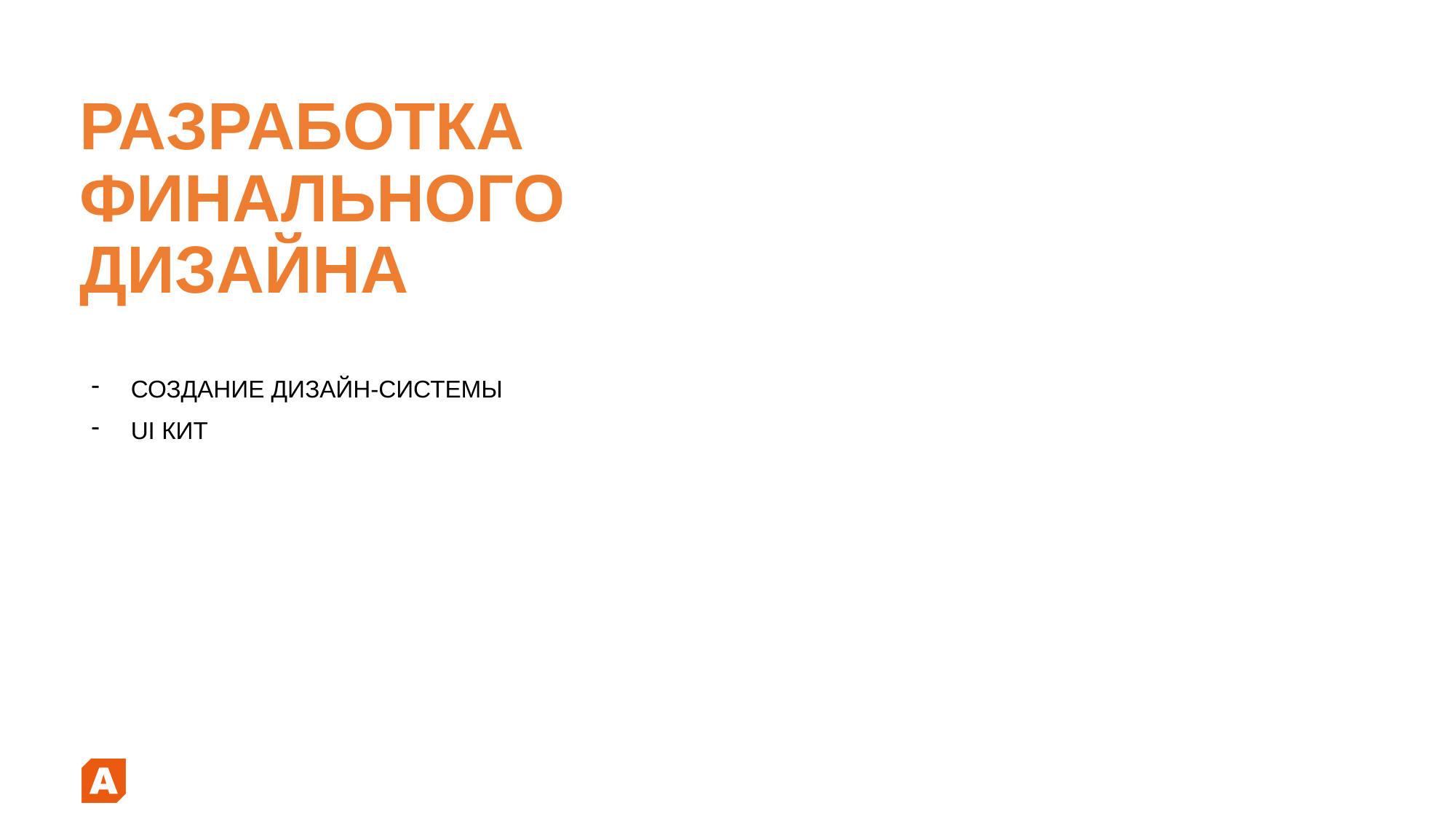

# РАЗРАБОТКА ФИНАЛЬНОГО ДИЗАЙНА
СОЗДАНИЕ ДИЗАЙН-СИСТЕМЫ
UI КИТ